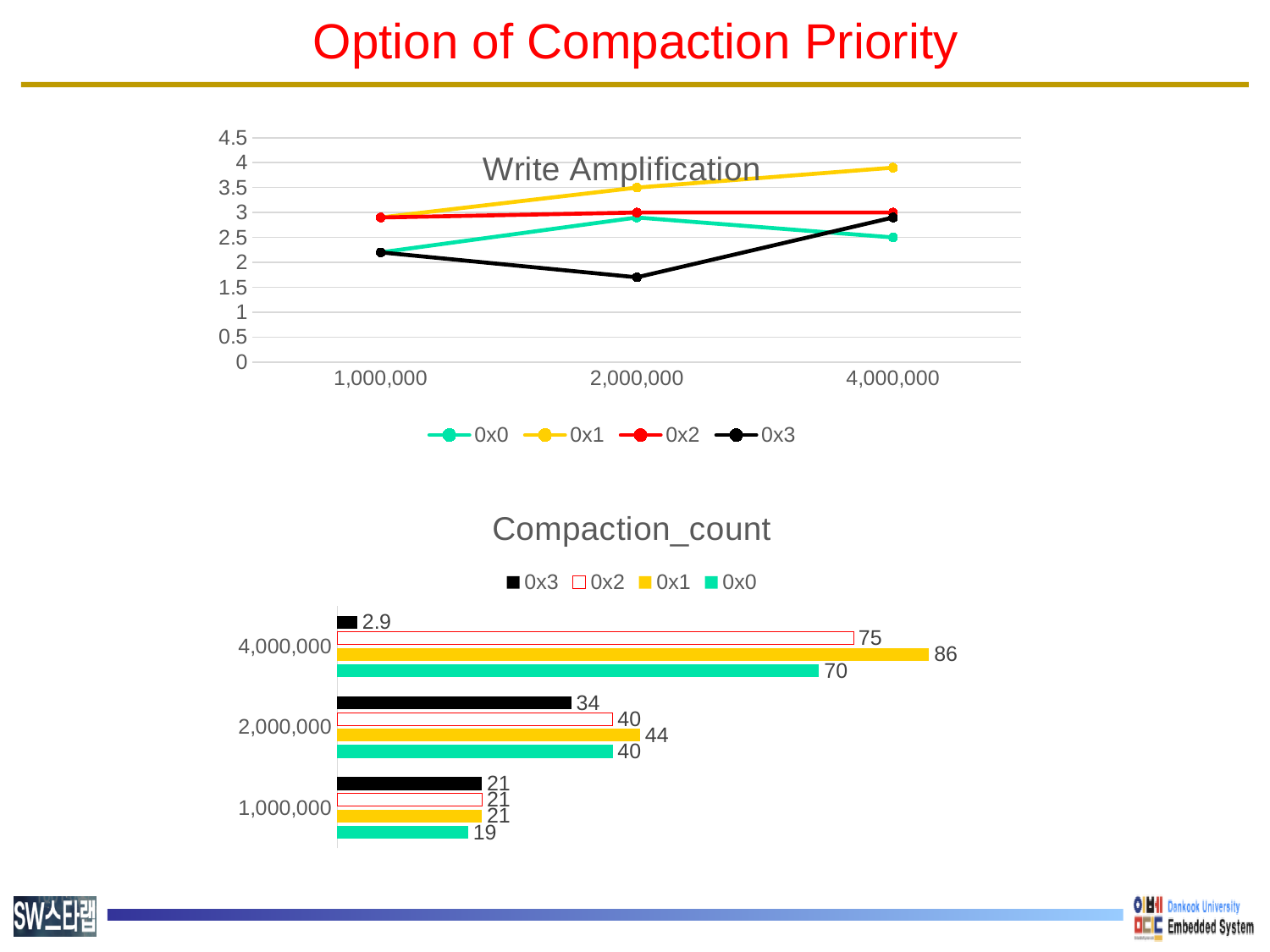

# Option of Compaction Priority

### Chart: Write Amplification

| Category | 0x0 | 0x1 | 0x2 | 0x3 |
|---|---|---|---|---|
| 1000000 | 2.2 | 2.9 | 2.9 | 2.2 |
| 2000000 | 2.9 | 3.5 | 3.0 | 1.7 |
| 4000000 | 2.5 | 3.9 | 3.0 | 2.9 |

### Chart: Compaction_count

| Category | 0x0 | 0x1 | 0x2 | 0x3 |
|---|---|---|---|---|
| 1000000 | 19.0 | 21.0 | 21.0 | 21.0 |
| 2000000 | 40.0 | 44.0 | 40.0 | 34.0 |
| 4000000 | 70.0 | 86.0 | 75.0 | 2.9 |